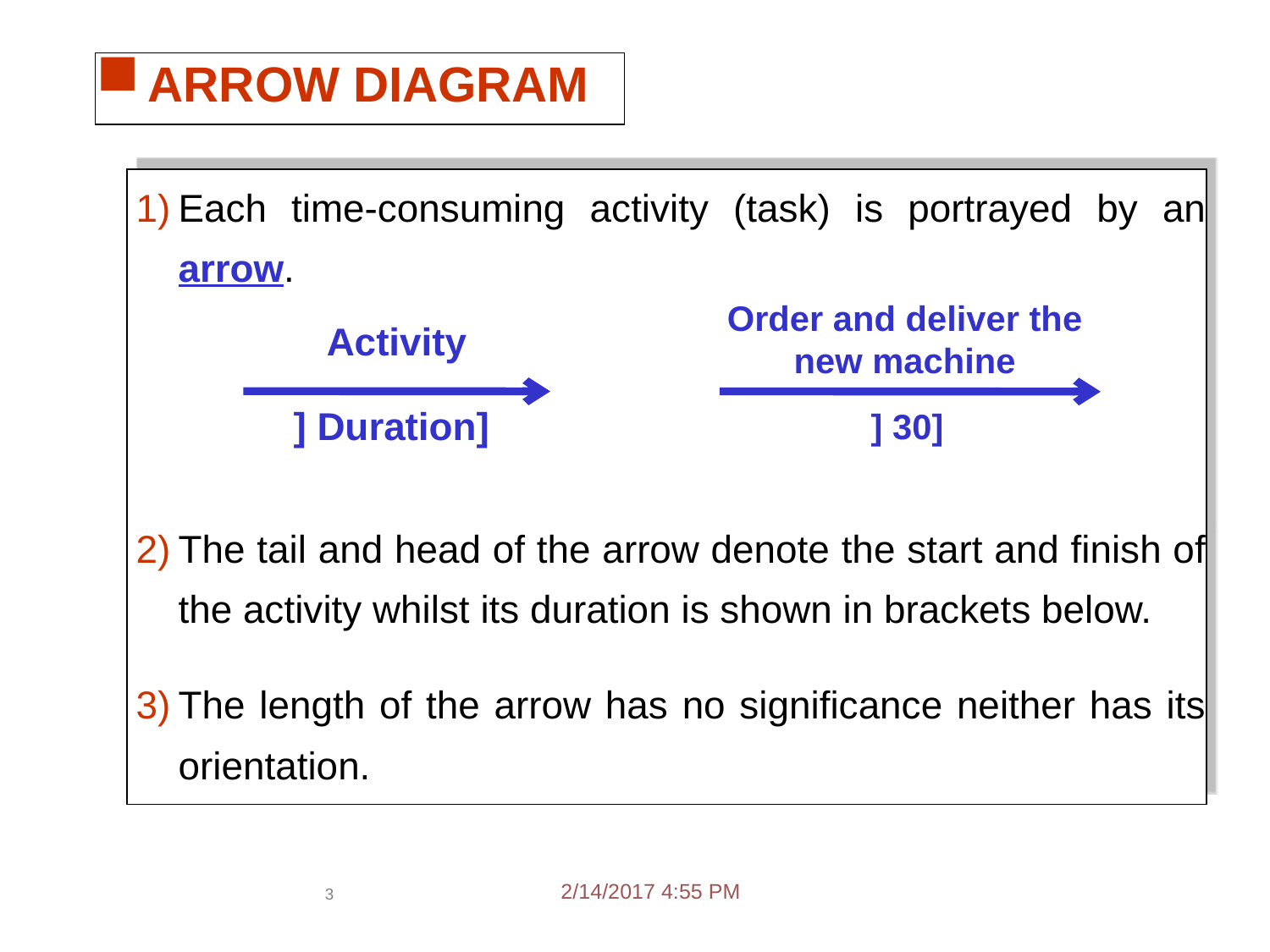

ARROW DIAGRAM
Each time-consuming activity (task) is portrayed by an arrow.

The tail and head of the arrow denote the start and finish of the activity whilst its duration is shown in brackets below.

The length of the arrow has no significance neither has its orientation.
Order and deliver the new machine
] 30]
Activity
] Duration]
2/14/2017 4:55 PM
3